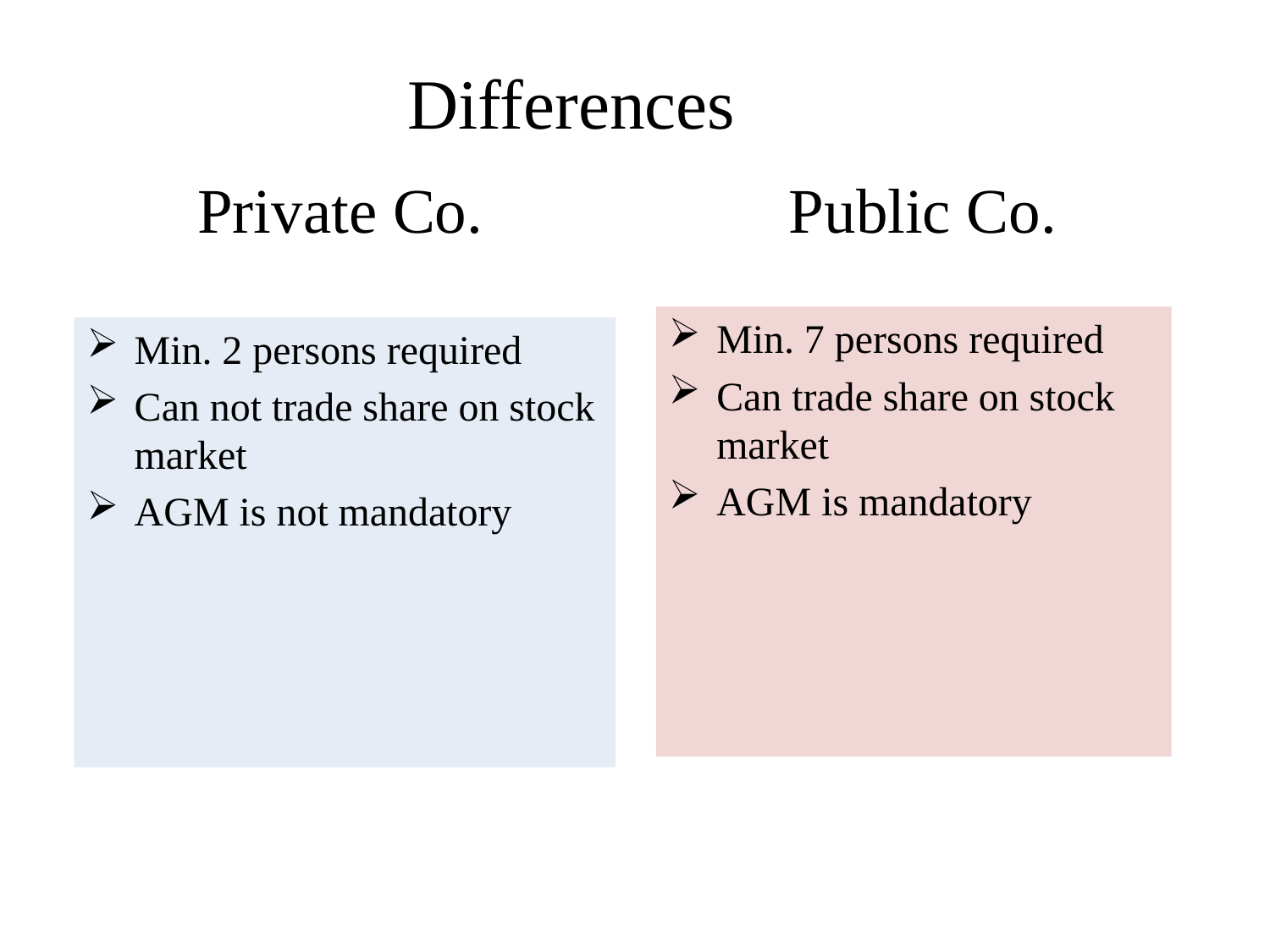

# Differences
Private Co.
Public Co.
Min. 7 persons required
Can trade share on stock market
AGM is mandatory

Min. 2 persons required
Can not trade share on stock market
AGM is not mandatory